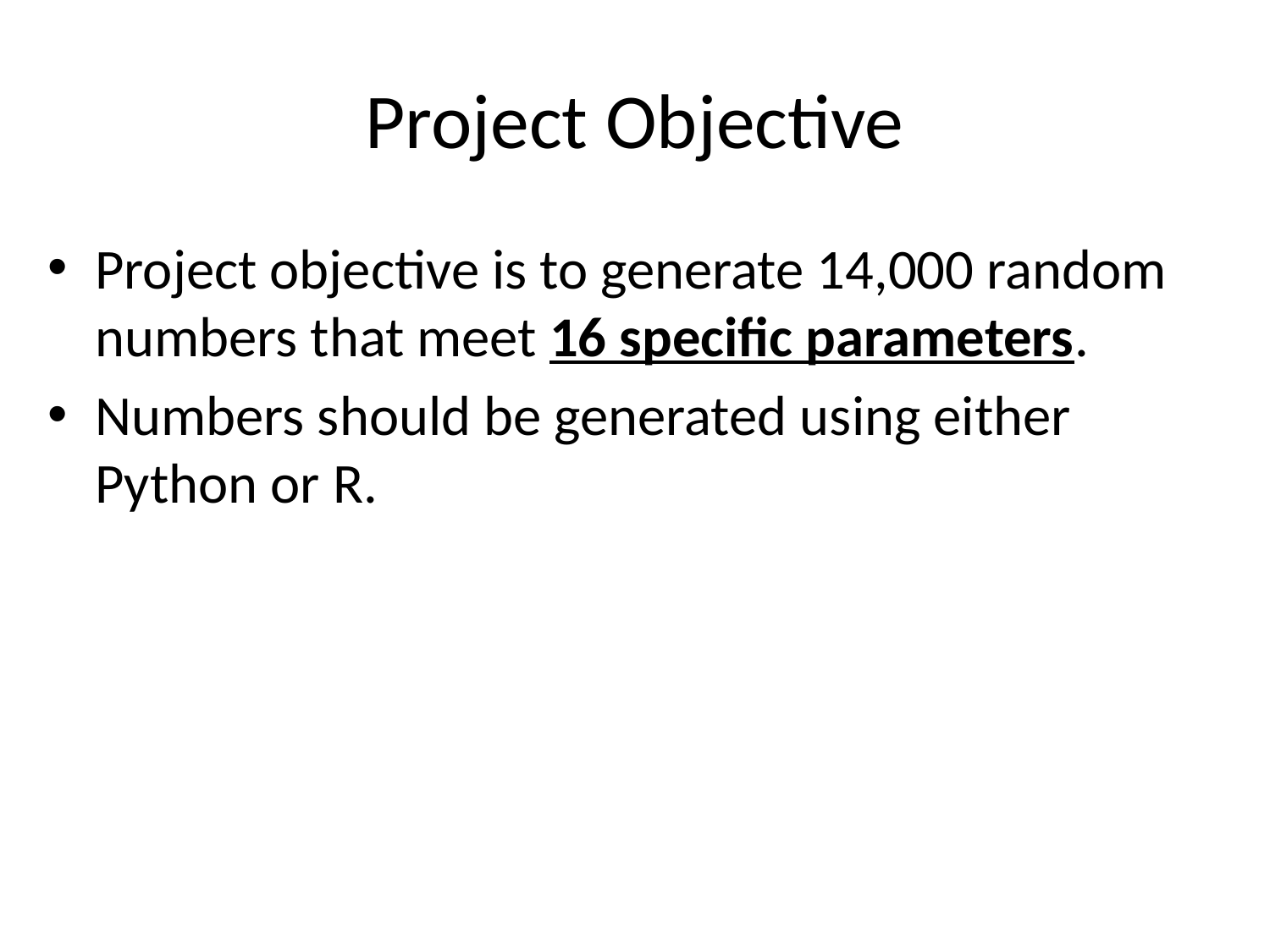

Project Objective
Project objective is to generate 14,000 random numbers that meet 16 specific parameters.
Numbers should be generated using either Python or R.